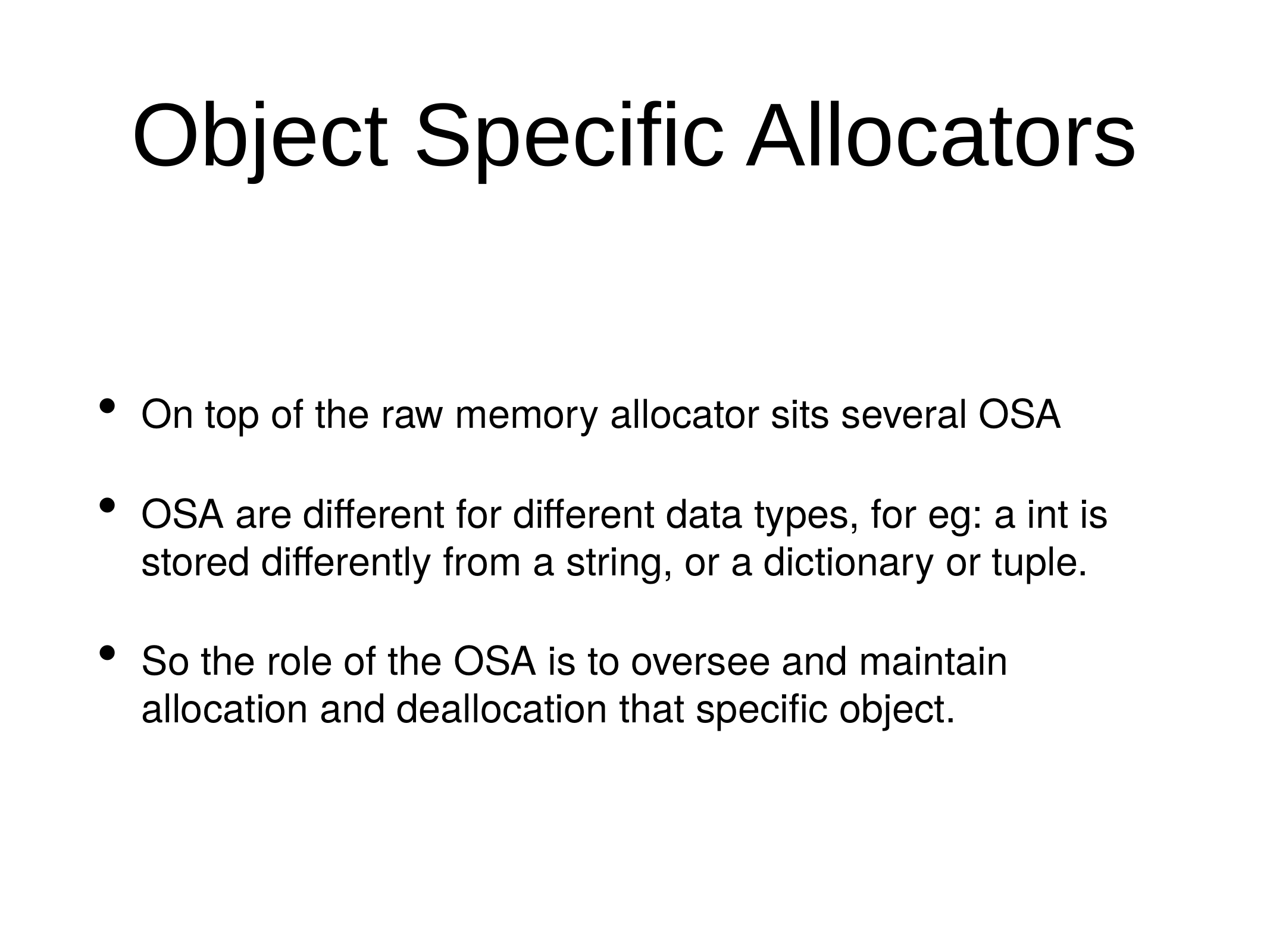

# Object Specific Allocators
On top of the raw memory allocator sits several OSA
OSA are different for different data types, for eg: a int is stored differently from a string, or a dictionary or tuple.
So the role of the OSA is to oversee and maintain allocation and deallocation that specific object.